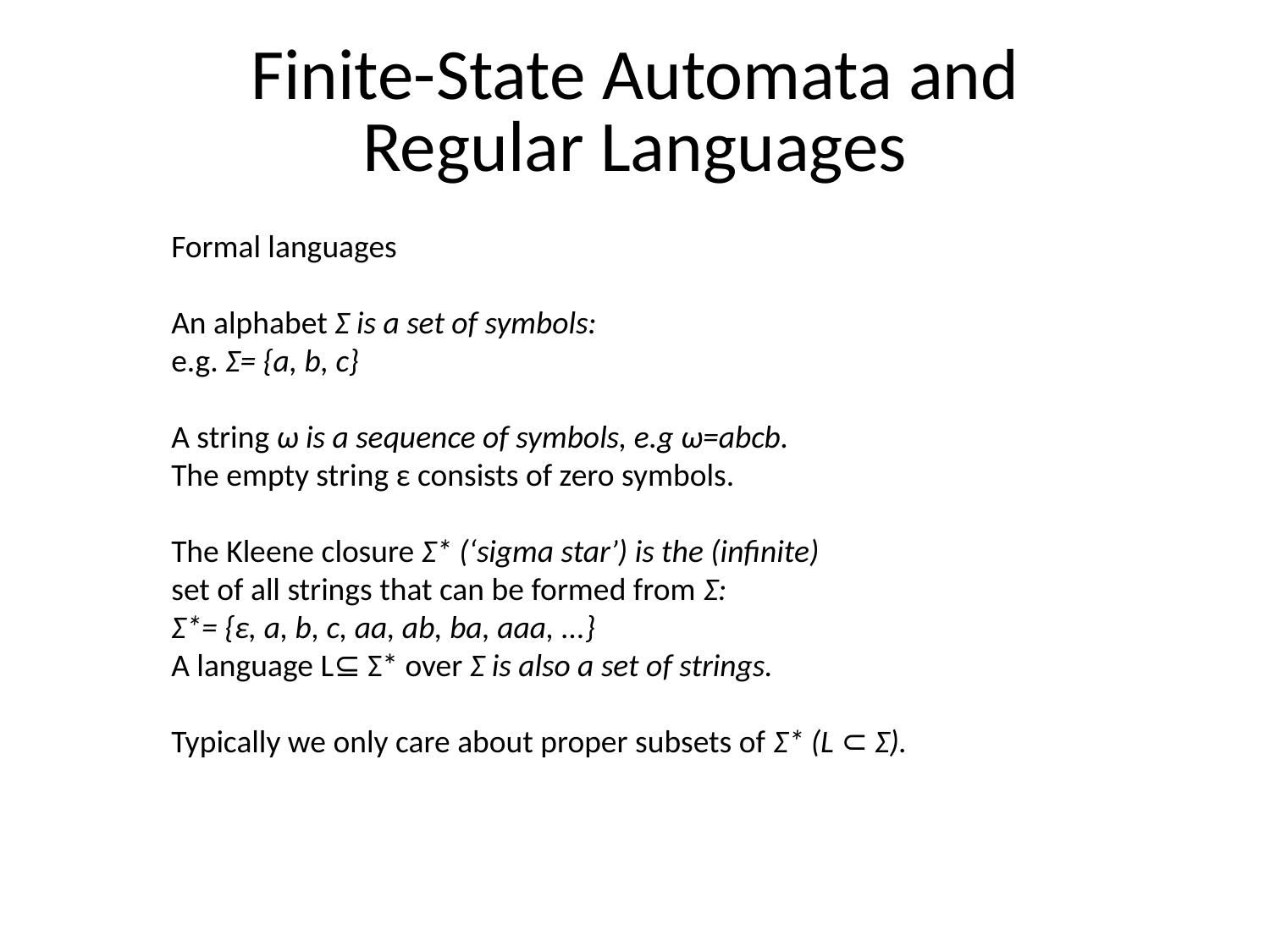

# Finite-State Automata and Regular Languages
Formal languages

An alphabet Σ is a set of symbols:
e.g. Σ= {a, b, c}

A string ω is a sequence of symbols, e.g ω=abcb.
The empty string ε consists of zero symbols.

The Kleene closure Σ* (‘sigma star’) is the (infinite)
set of all strings that can be formed from Σ:
Σ*= {ε, a, b, c, aa, ab, ba, aaa, ...}
A language L⊆ Σ* over Σ is also a set of strings.

Typically we only care about proper subsets of Σ* (L ⊂ Σ).